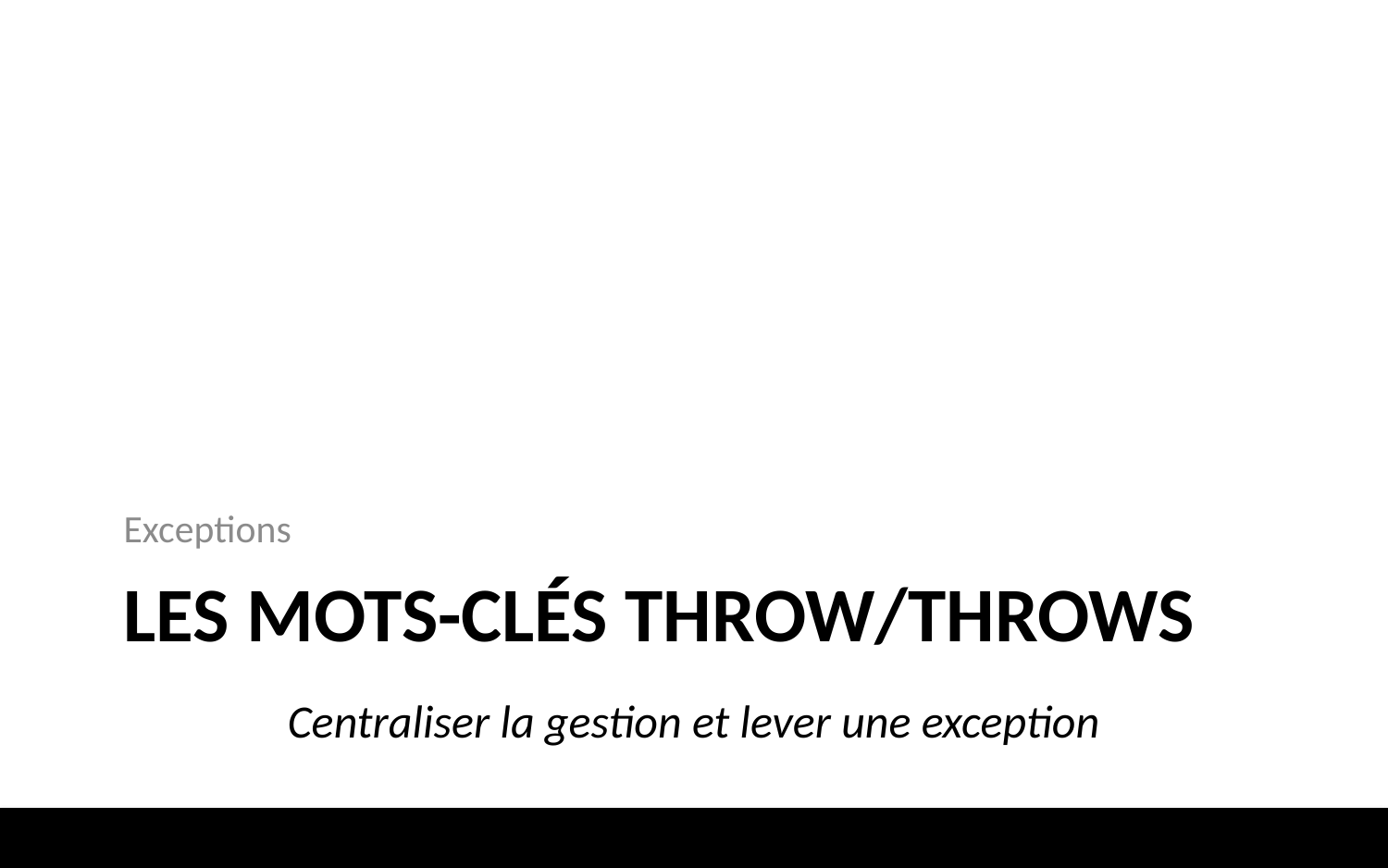

Exceptions
# Les mots-clés throw/throwS
Centraliser la gestion et lever une exception